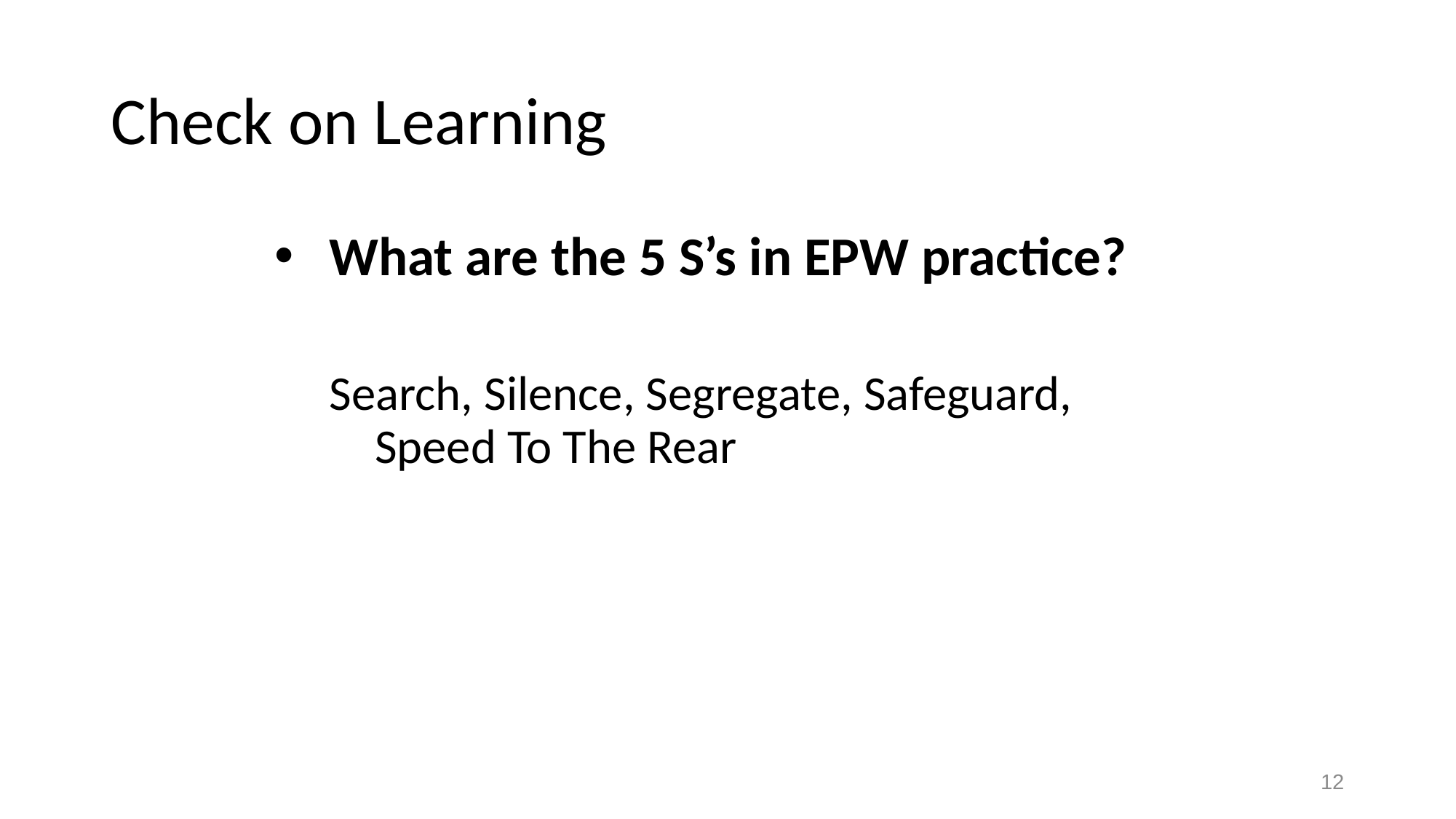

# Check on Learning

What are the 5 S’s in EPW practice?

Search, Silence, Segregate, Safeguard, Speed To The Rear

12